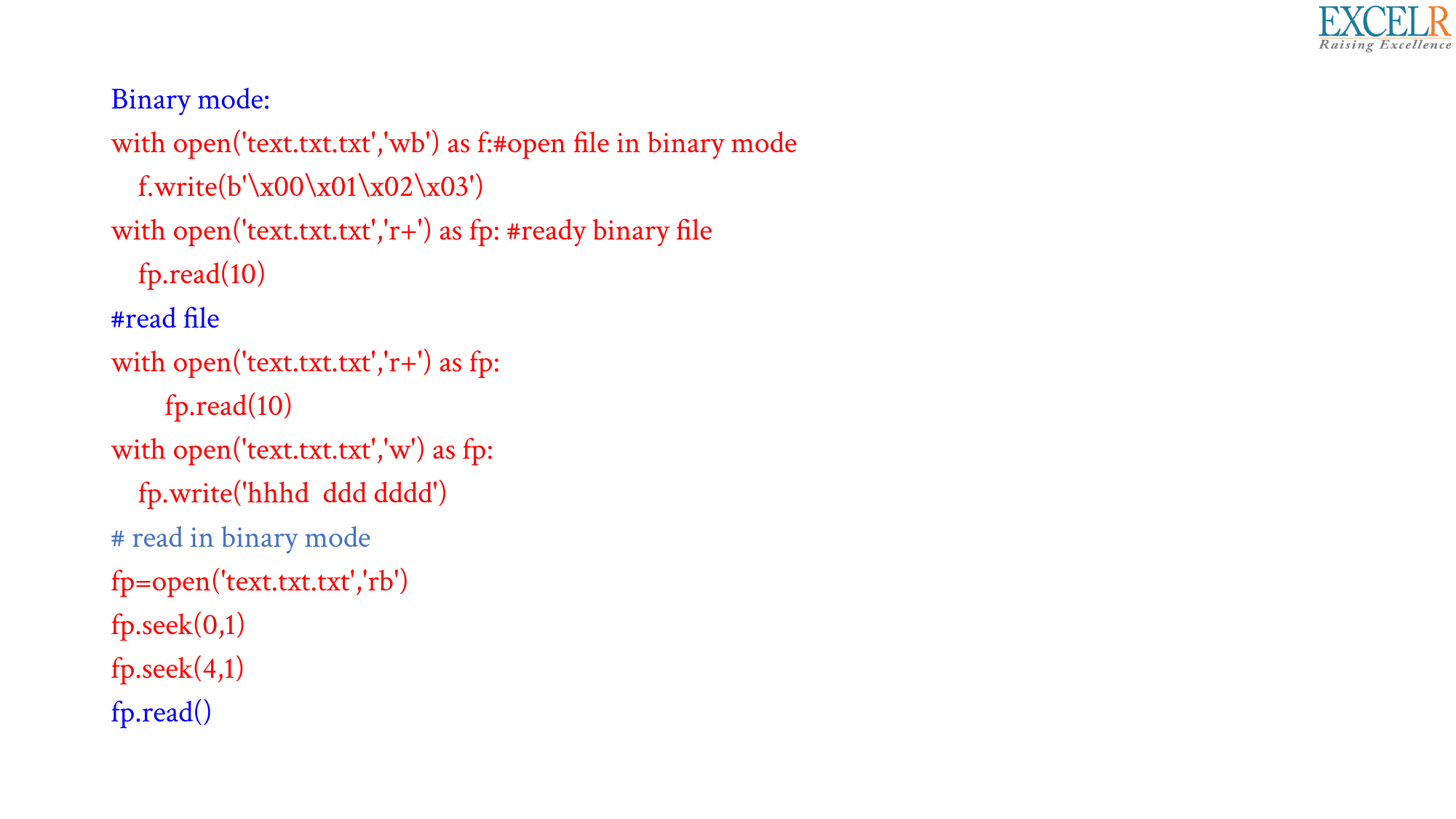

Binary mode:
with open('text.txt.txt','wb') as f:#open file in binary mode
    f.write(b'\x00\x01\x02\x03')
with open('text.txt.txt','r+') as fp: #ready binary file
    fp.read(10)
#read file
with open('text.txt.txt','r+') as fp:
        fp.read(10)
with open('text.txt.txt','w') as fp:
    fp.write('hhhd  ddd dddd')
# read in binary mode
fp=open('text.txt.txt','rb')
fp.seek(0,1)
fp.seek(4,1)
fp.read()